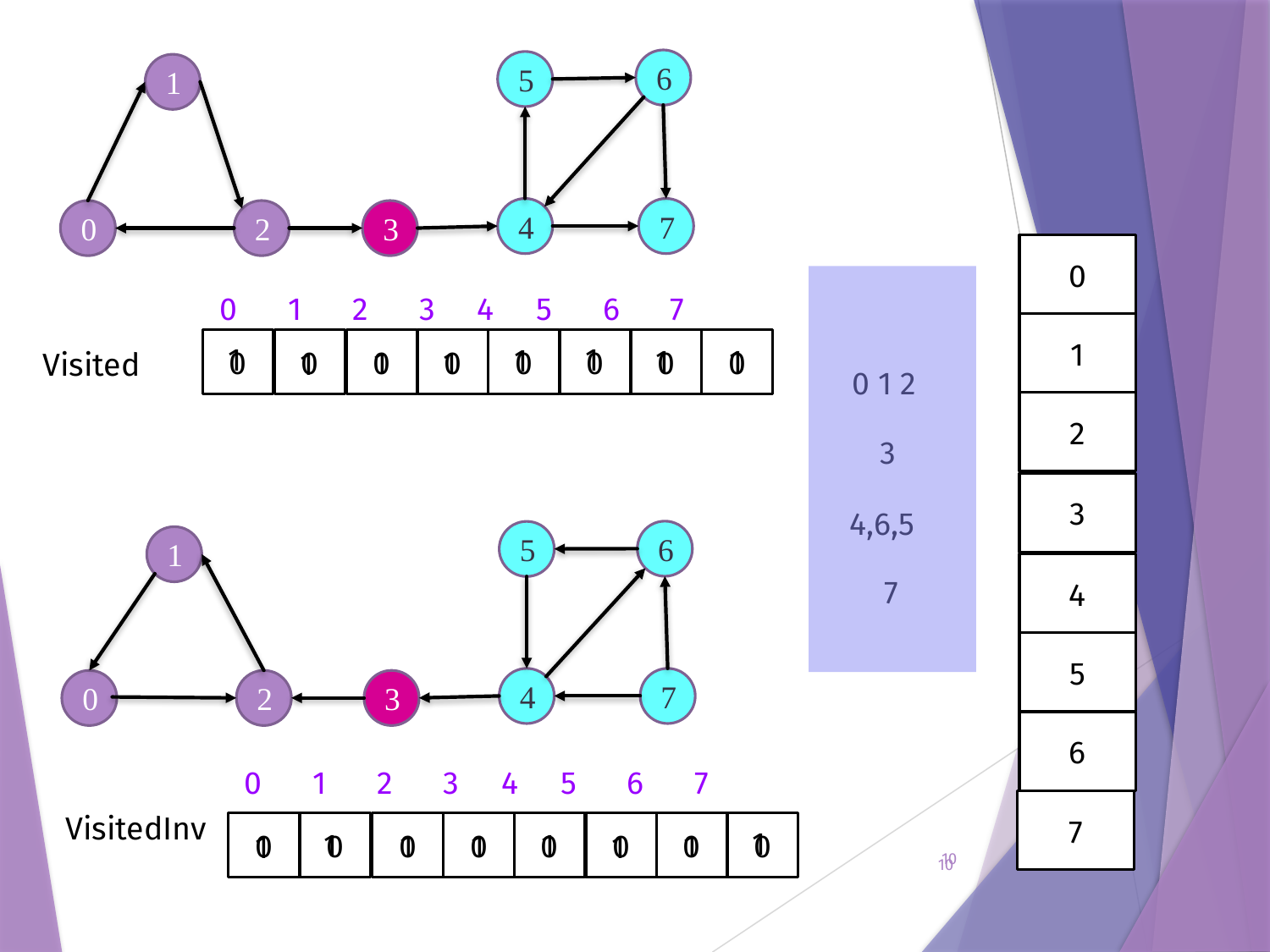

6
5
1
4
7
0
2
3
0

  0      1      2      3     4     5      6      7
1
0
0
0
0
0
0
0
0
1
1
1
1
1
1
1
1
Visited
0 1 2

2
3
3
4,6,5
6
5
1
4
7
5
4
7
0
2
3
6
  0      1      2      3     4     5      6      7
7
VisitedInv
0
0
0
0
0
0
0
0
0
1
1
1
1
1
1
1
1
10
10